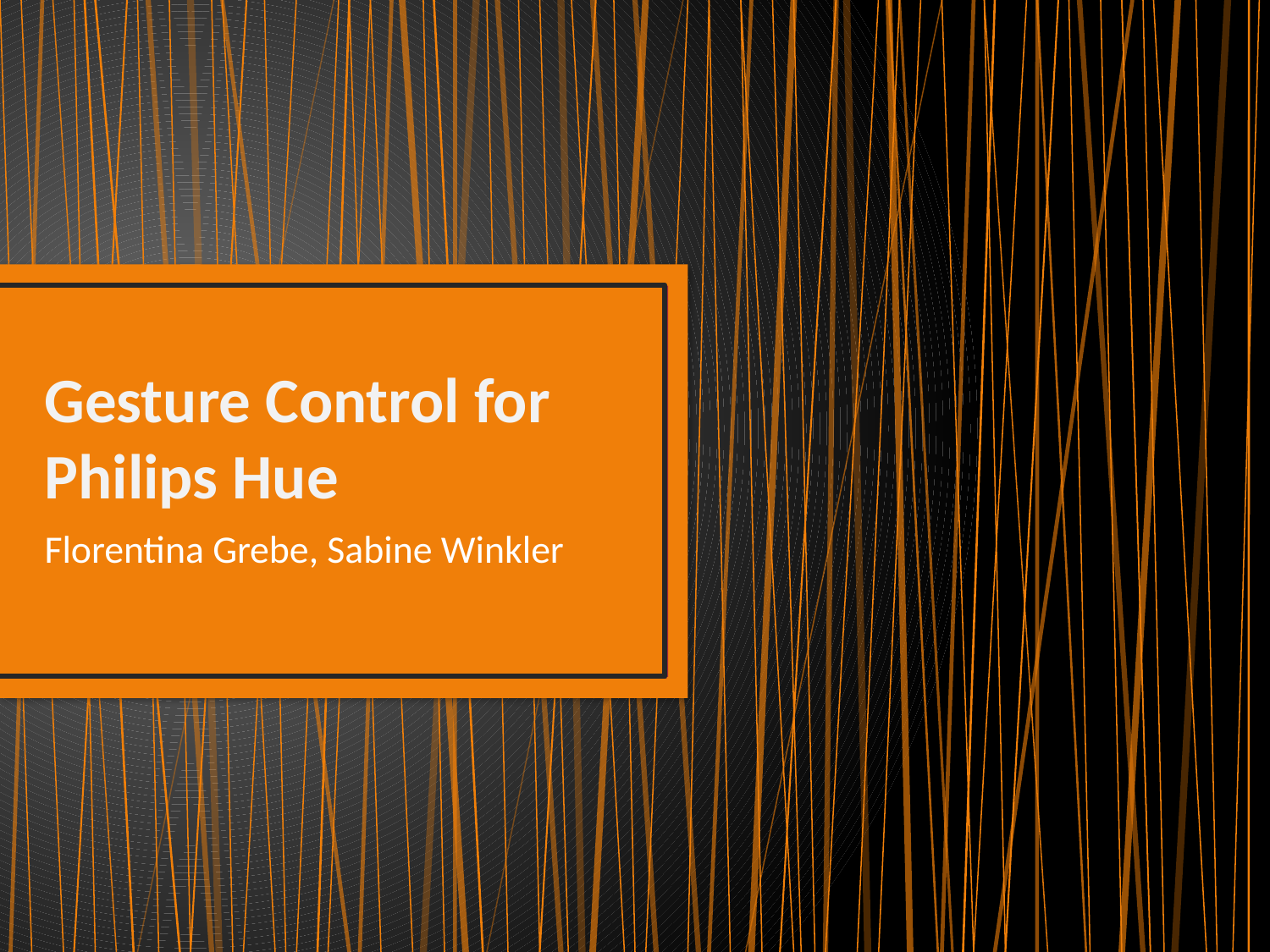

# Gesture Control for Philips Hue
Florentina Grebe, Sabine Winkler